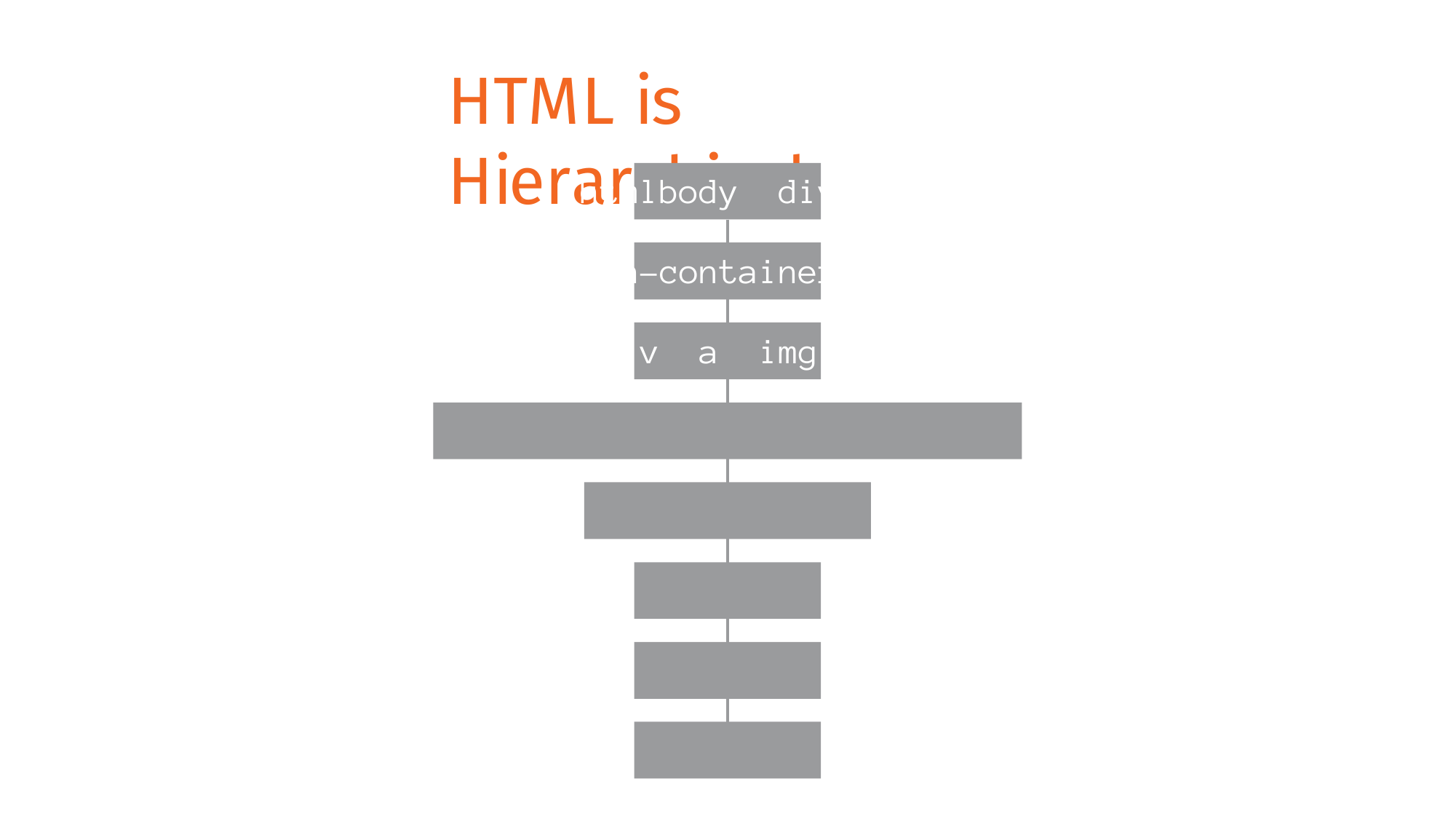

# HTML is Hierarchical

htmlbody  div
#demo-content-main-container  #house-detail
div  a  img
3